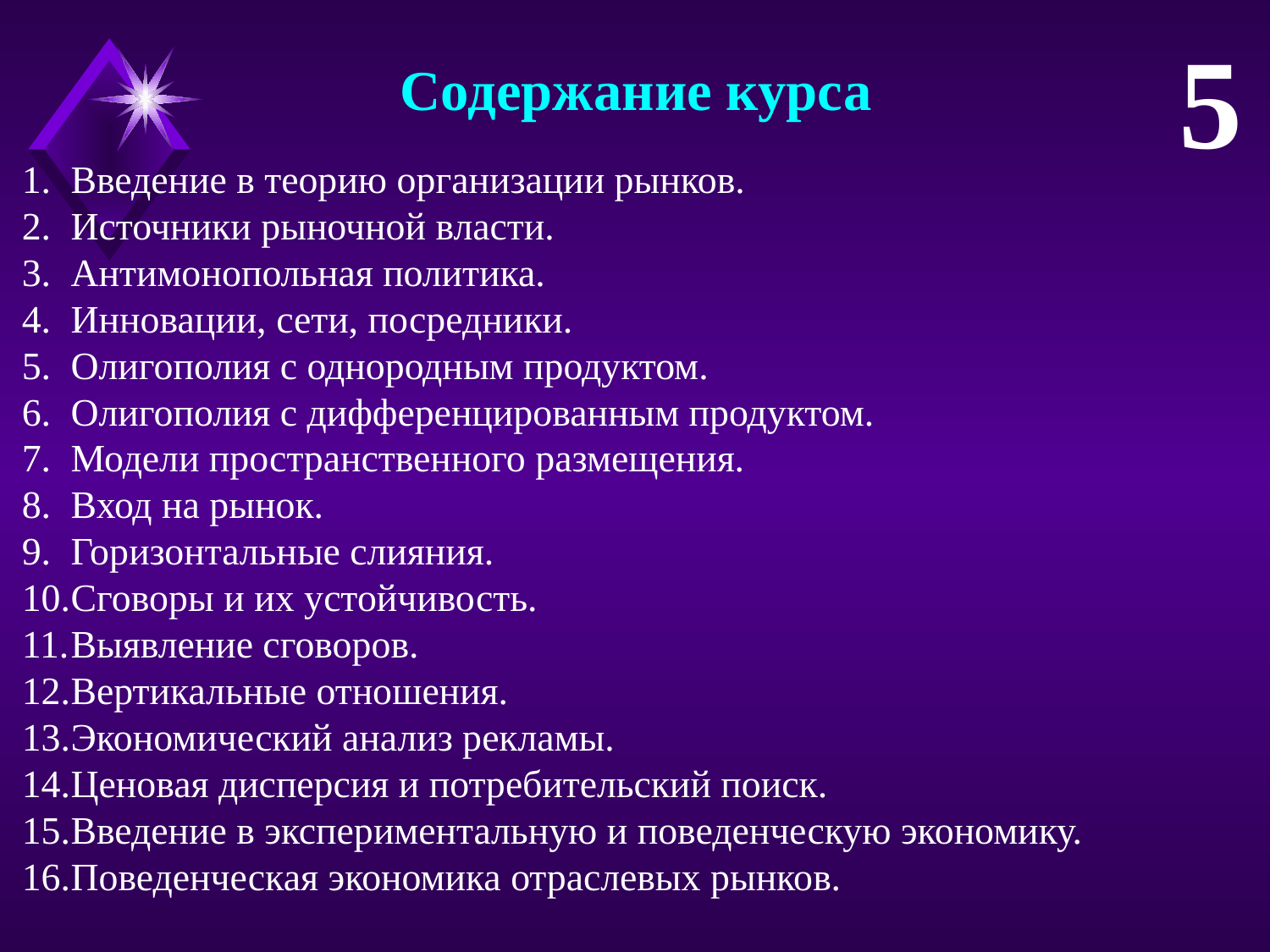

5
Содержание курса
Введение в теорию организации рынков.
Источники рыночной власти.
Антимонопольная политика.
Инновации, сети, посредники.
Олигополия с однородным продуктом.
Олигополия с дифференцированным продуктом.
Модели пространственного размещения.
Вход на рынок.
Горизонтальные слияния.
Сговоры и их устойчивость.
Выявление сговоров.
Вертикальные отношения.
Экономический анализ рекламы.
Ценовая дисперсия и потребительский поиск.
Введение в экспериментальную и поведенческую экономику.
Поведенческая экономика отраслевых рынков.